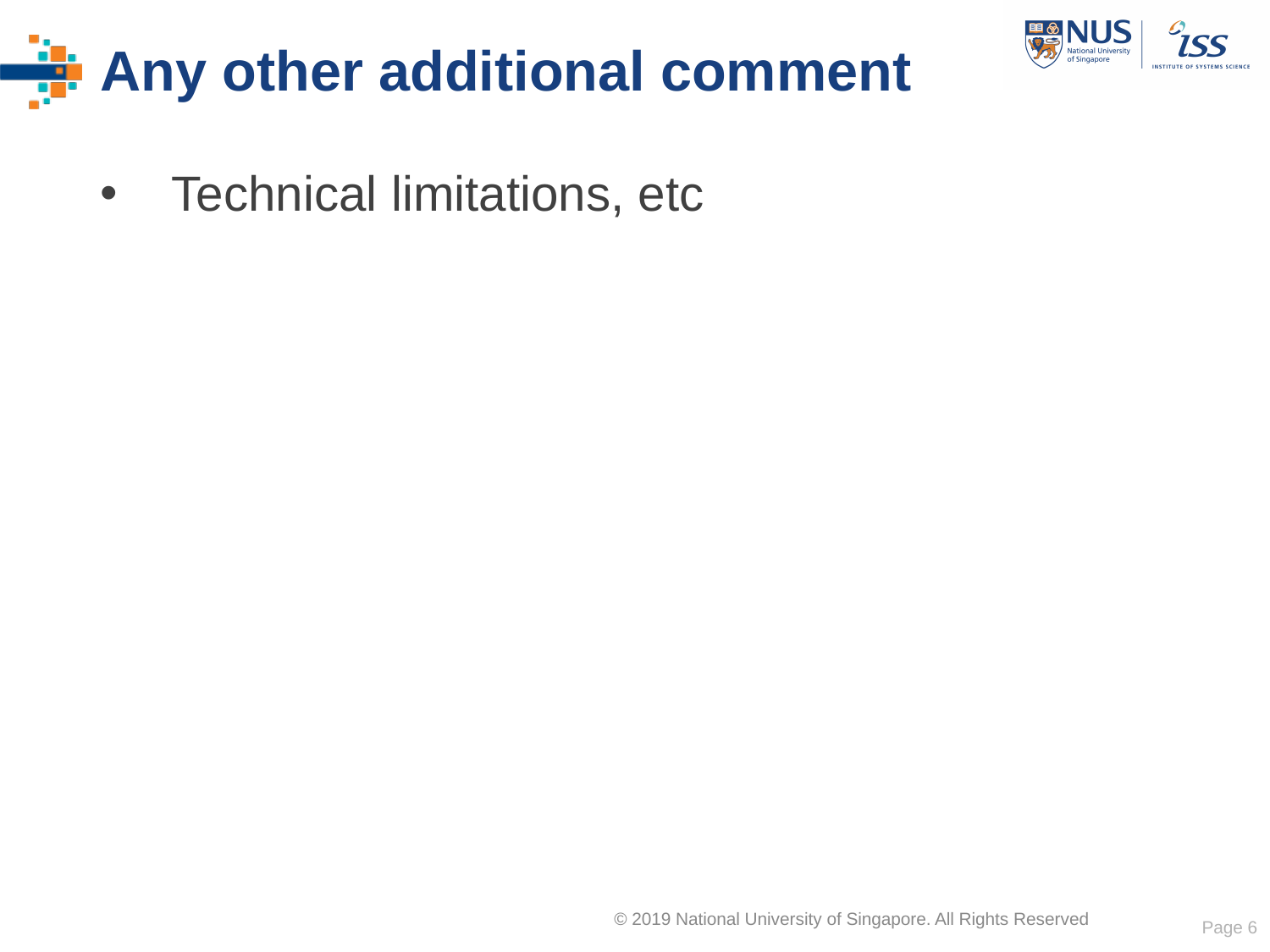

# Any other additional comment
Technical limitations, etc
Page 6